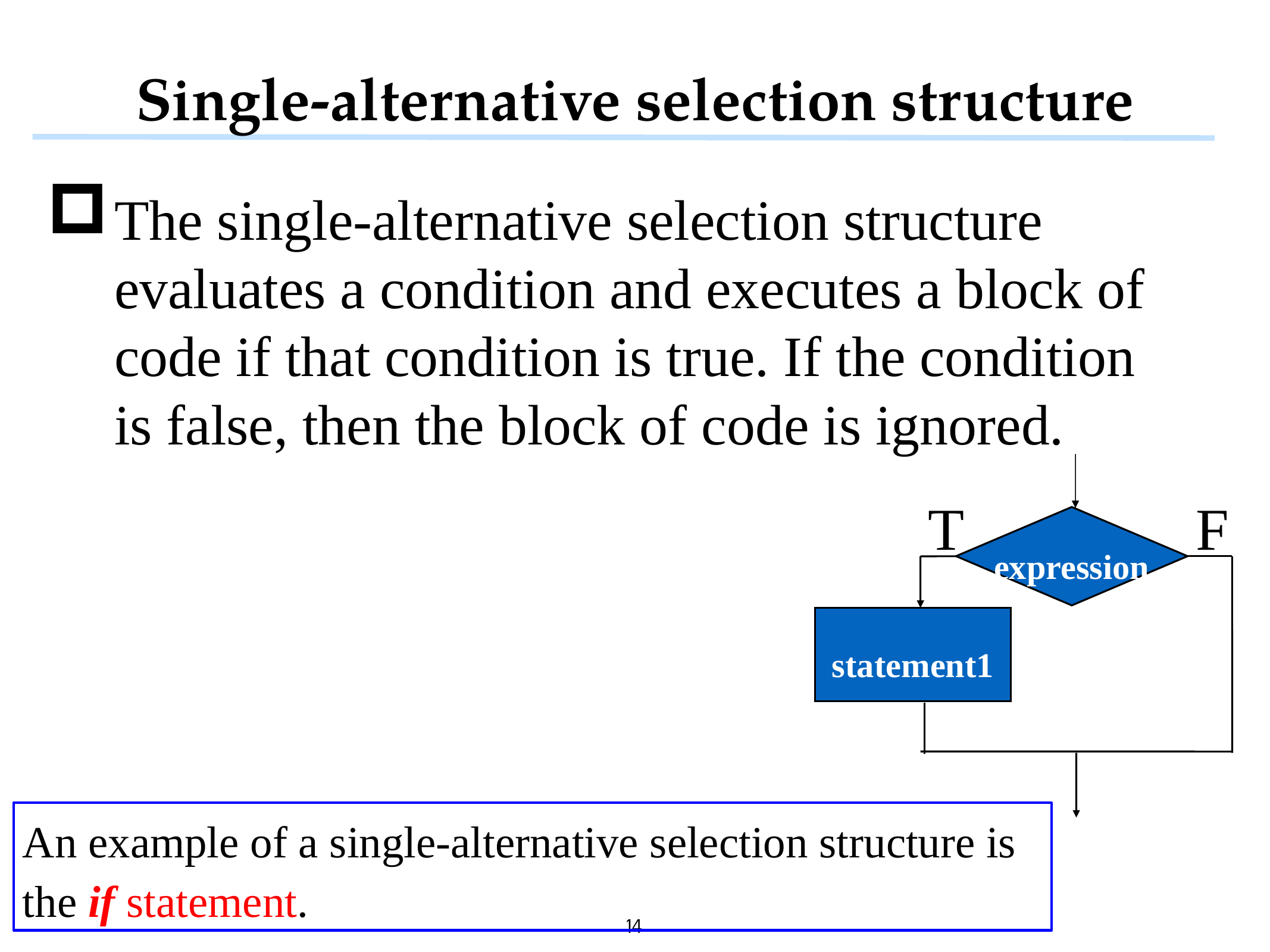

# Single-alternative selection structure
The single-alternative selection structure evaluates a condition and executes a block of code if that condition is true. If the condition is false, then the block of code is ignored.

T
F
expression

statement1

T
F
An example of a single-alternative selection structure is the if statement.
14